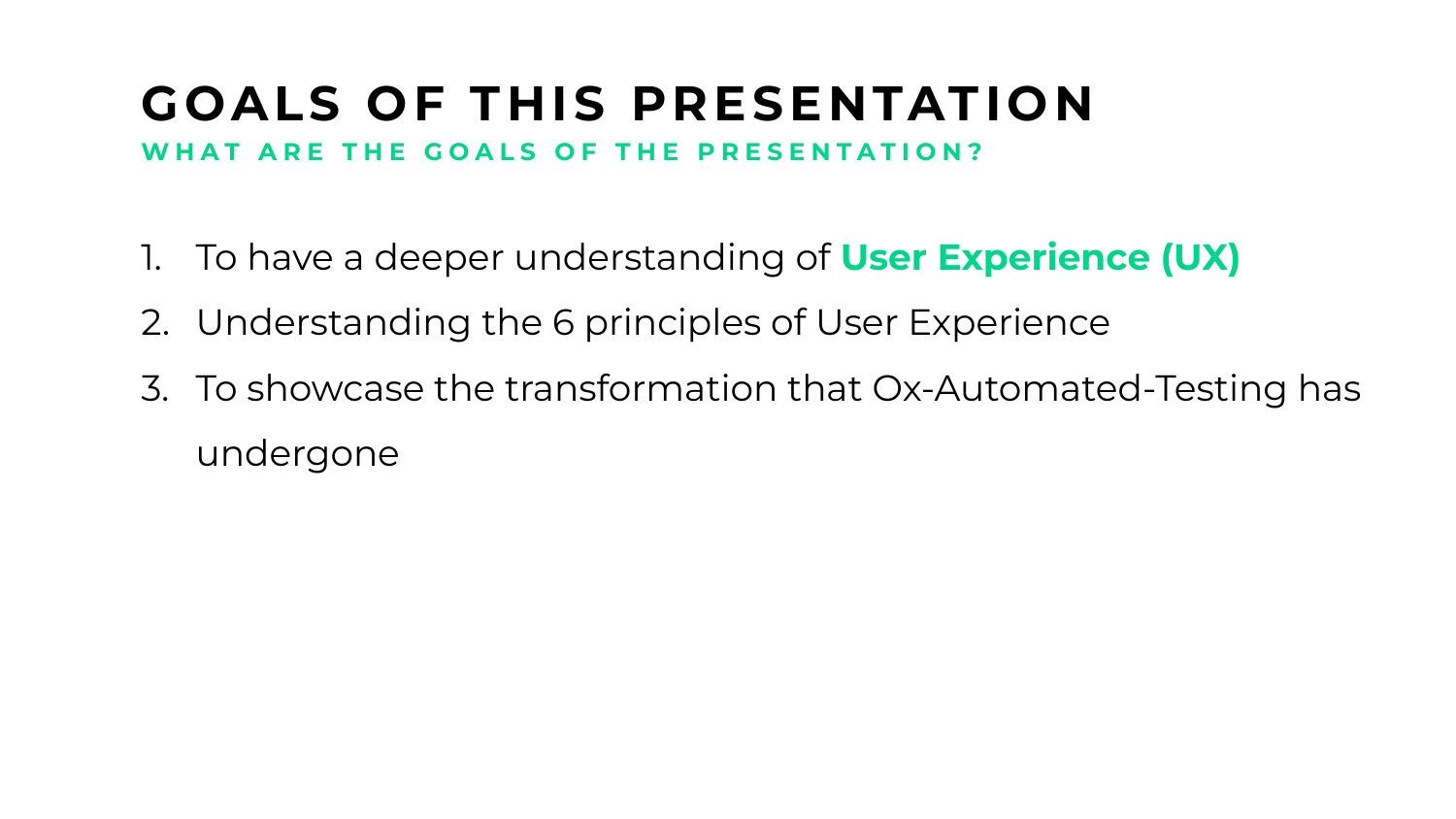

GOALS OF THIS PRESENTATION
WHAT ARE THE GOALS OF THE PRESENTATION?
To have a deeper understanding of User Experience (UX)
Understanding the 6 principles of User Experience
To showcase the transformation that Ox-Automated-Testing has undergone